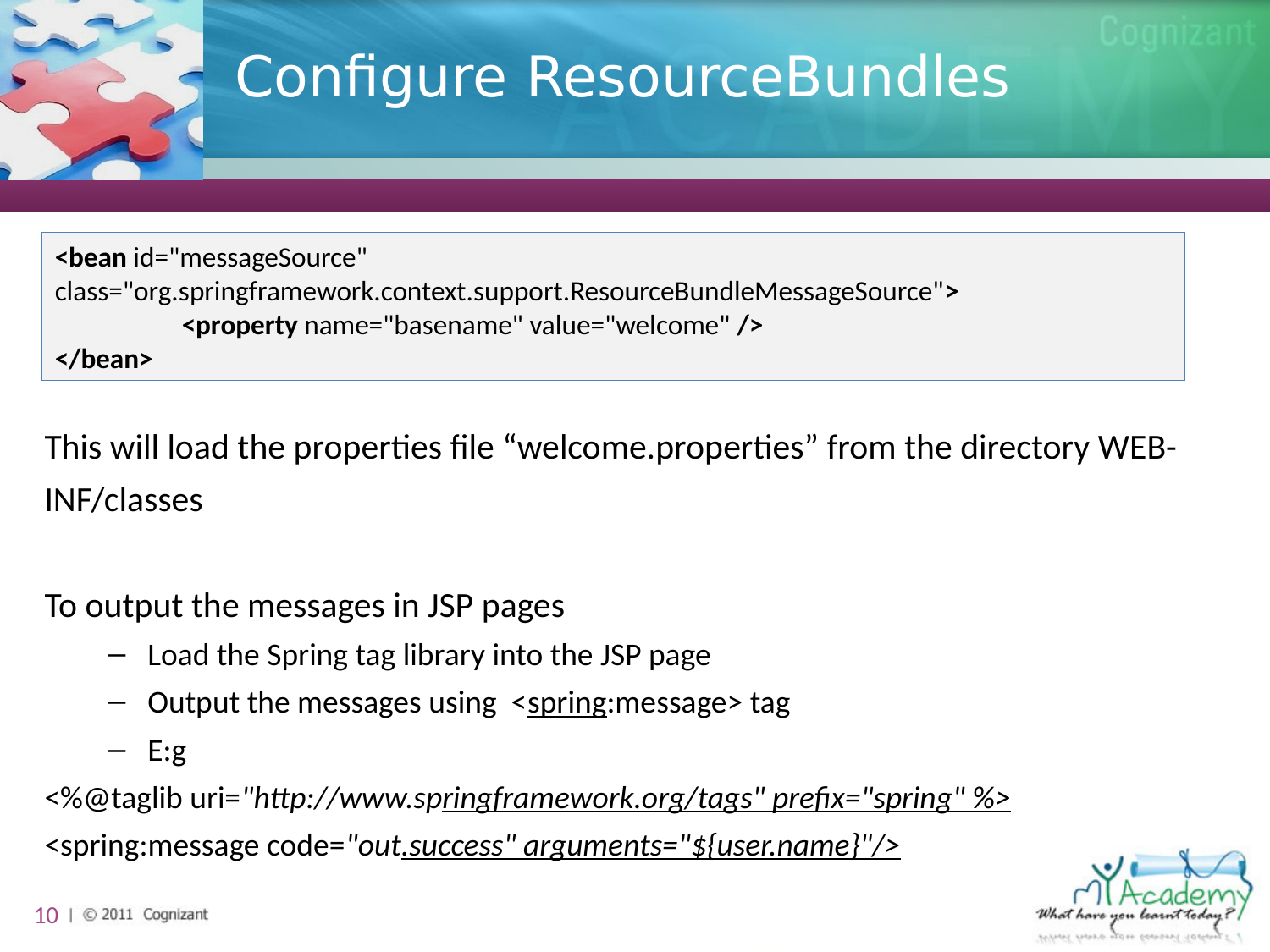

# Configure ResourceBundles

This will load the properties file “welcome.properties” from the directory WEB-INF/classes

To output the messages in JSP pages
Load the Spring tag library into the JSP page
Output the messages using  <spring:message> tag
E:g
<%@taglib uri="http://www.springframework.org/tags" prefix="spring" %>
<spring:message code="out.success" arguments="${user.name}"/>

<bean id="messageSource" class="org.springframework.context.support.ResourceBundleMessageSource">
	<property name="basename" value="welcome" />
</bean>
10